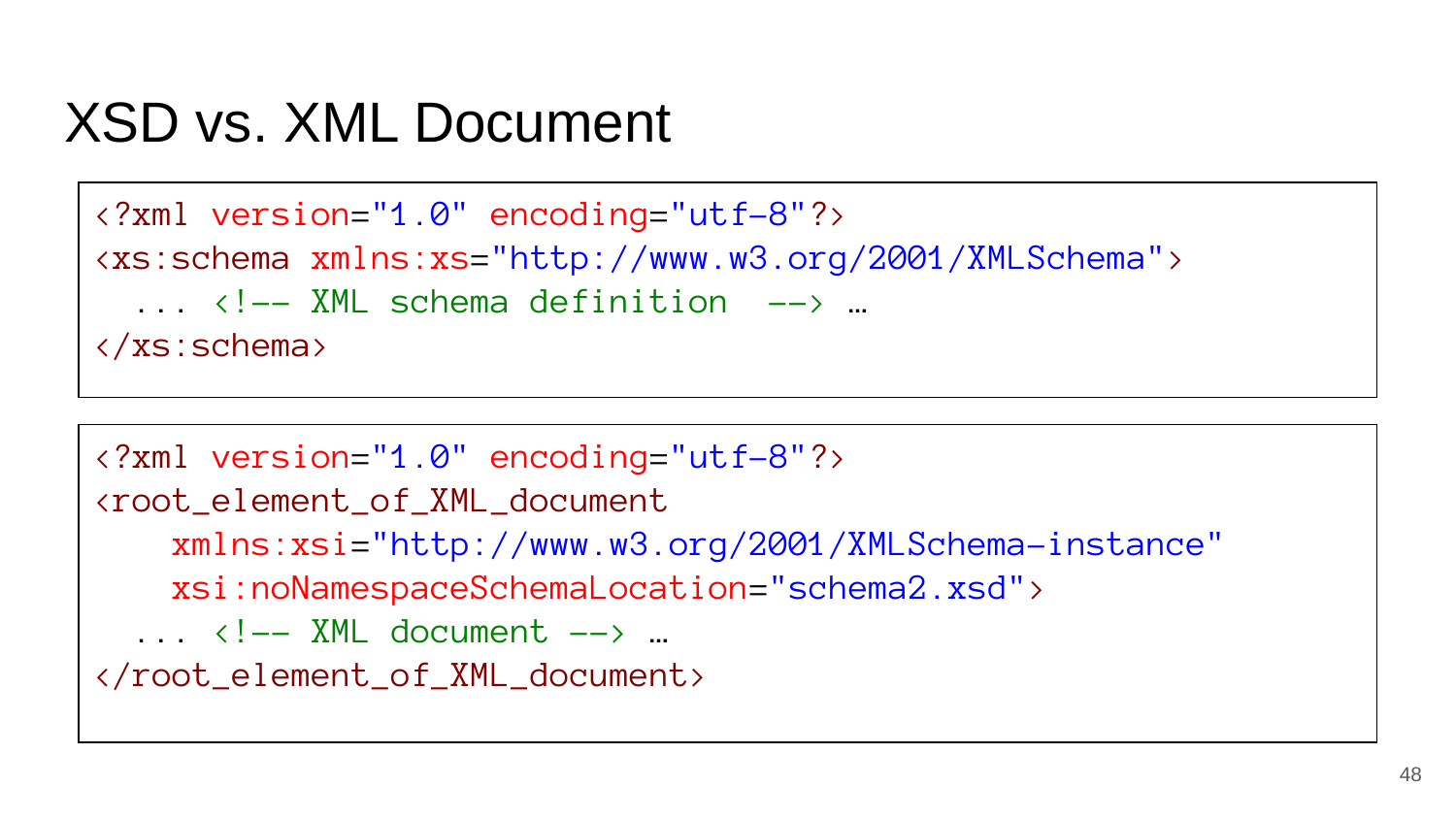

# XSD vs. XML Document
<?xml version="1.0" encoding="utf-8"?>
<xs:schema xmlns:xs="http://www.w3.org/2001/XMLSchema">
  ... <!-- XML schema definition  --> …
</xs:schema>
<?xml version="1.0" encoding="utf-8"?>
<root_element_of_XML_document
    xmlns:xsi="http://www.w3.org/2001/XMLSchema-instance"
    xsi:noNamespaceSchemaLocation="schema2.xsd">
  ... <!-- XML document --> …
</root_element_of_XML_document>
48